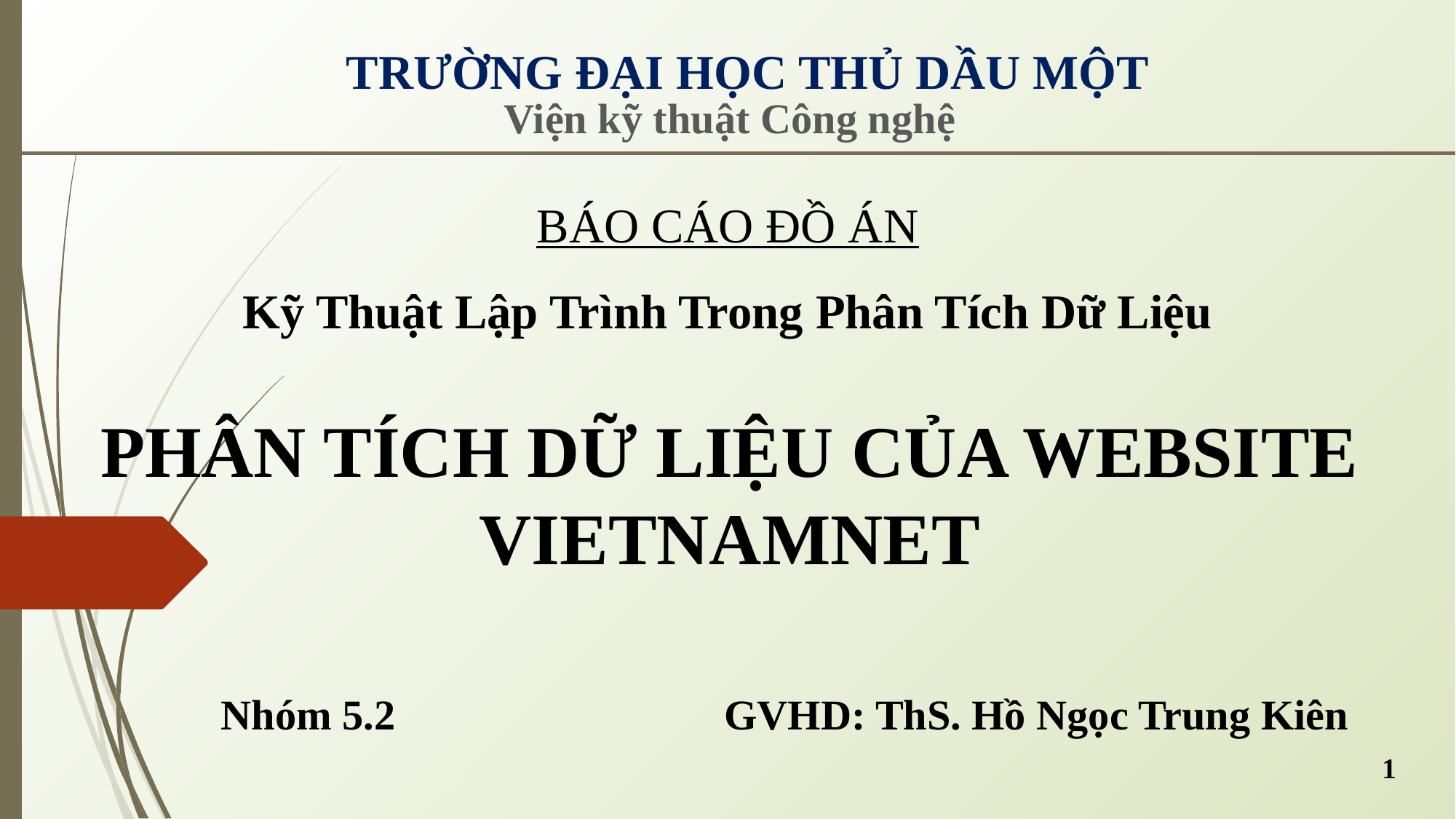

TRƯỜNG ĐẠI HỌC THỦ DẦU MỘT
Viện kỹ thuật Công nghệ
BÁO CÁO ĐỒ ÁN
# Kỹ Thuật Lập Trình Trong Phân Tích Dữ Liệu
PHÂN TÍCH DỮ LIỆU CỦA WEBSITE
VIETNAMNET
Nhóm 5.2
GVHD: ThS. Hồ Ngọc Trung Kiên
1